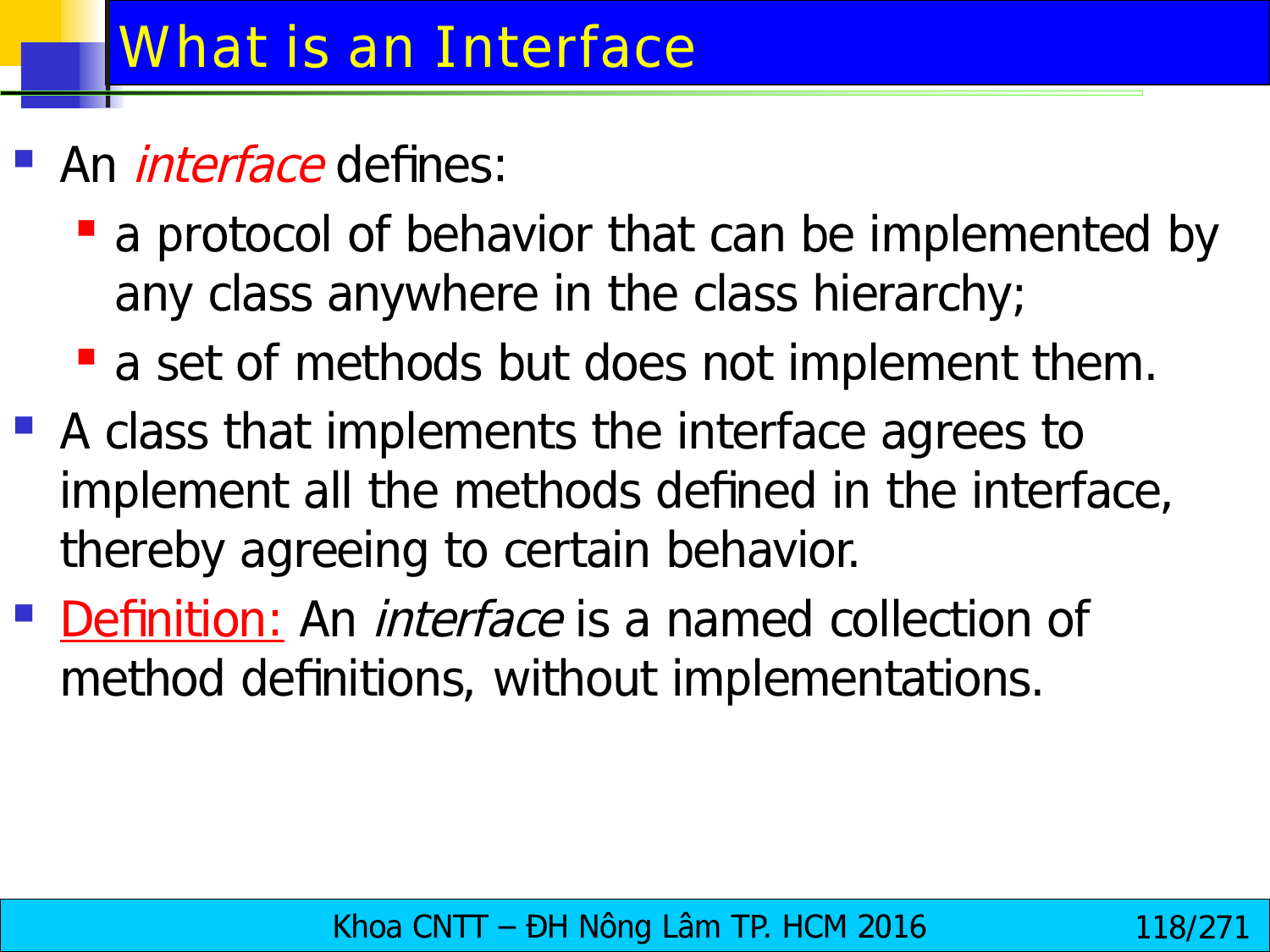

# What is an Interface
An interface defines:
a protocol of behavior that can be implemented by any class anywhere in the class hierarchy;
a set of methods but does not implement them.
A class that implements the interface agrees to implement all the methods defined in the interface, thereby agreeing to certain behavior.
Definition: An interface is a named collection of method definitions, without implementations.